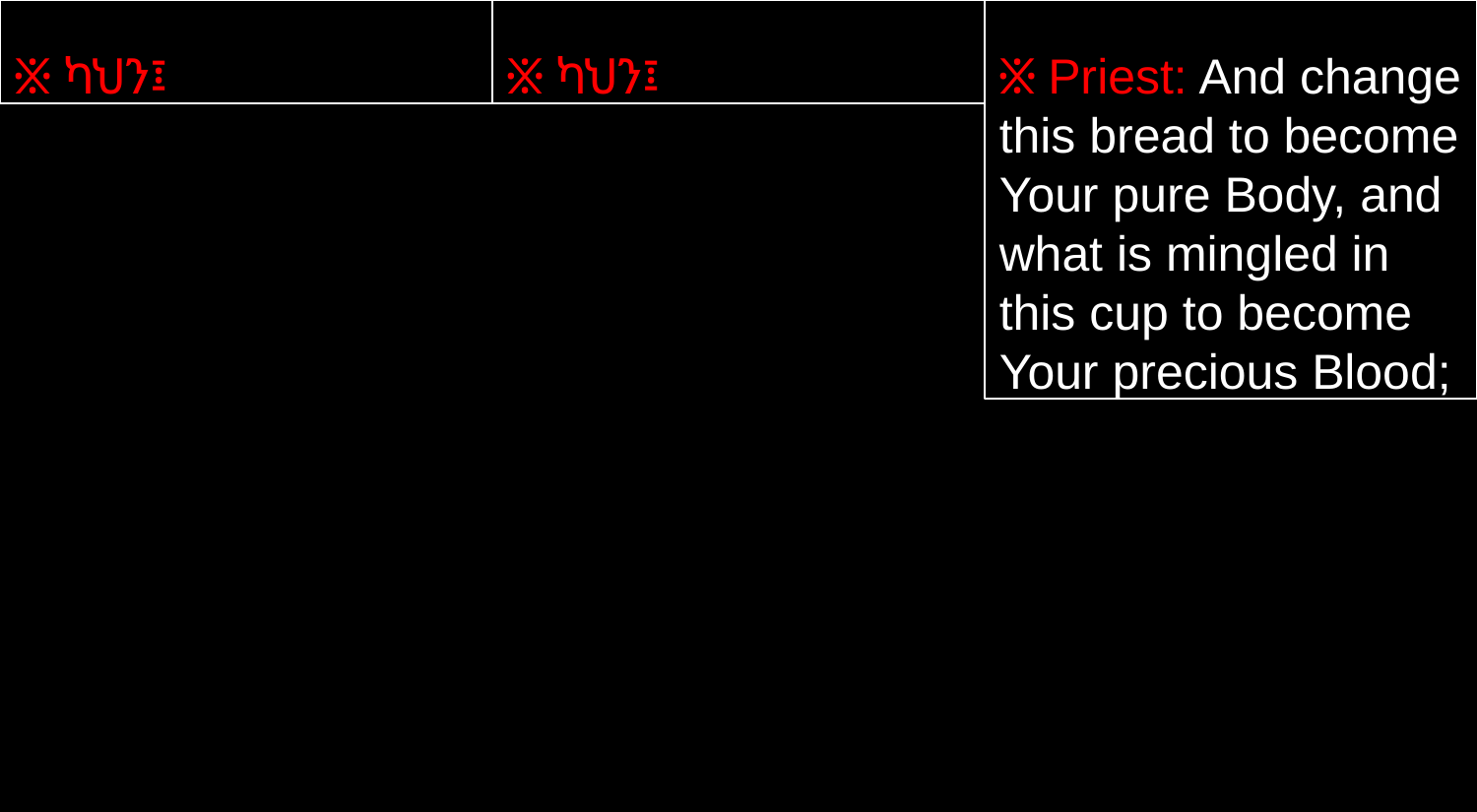

፠ ካህን፤

፠ ካህን፤

፠ Priest: And change this bread to become Your pure Body, and what is mingled in this cup to become Your precious Blood;